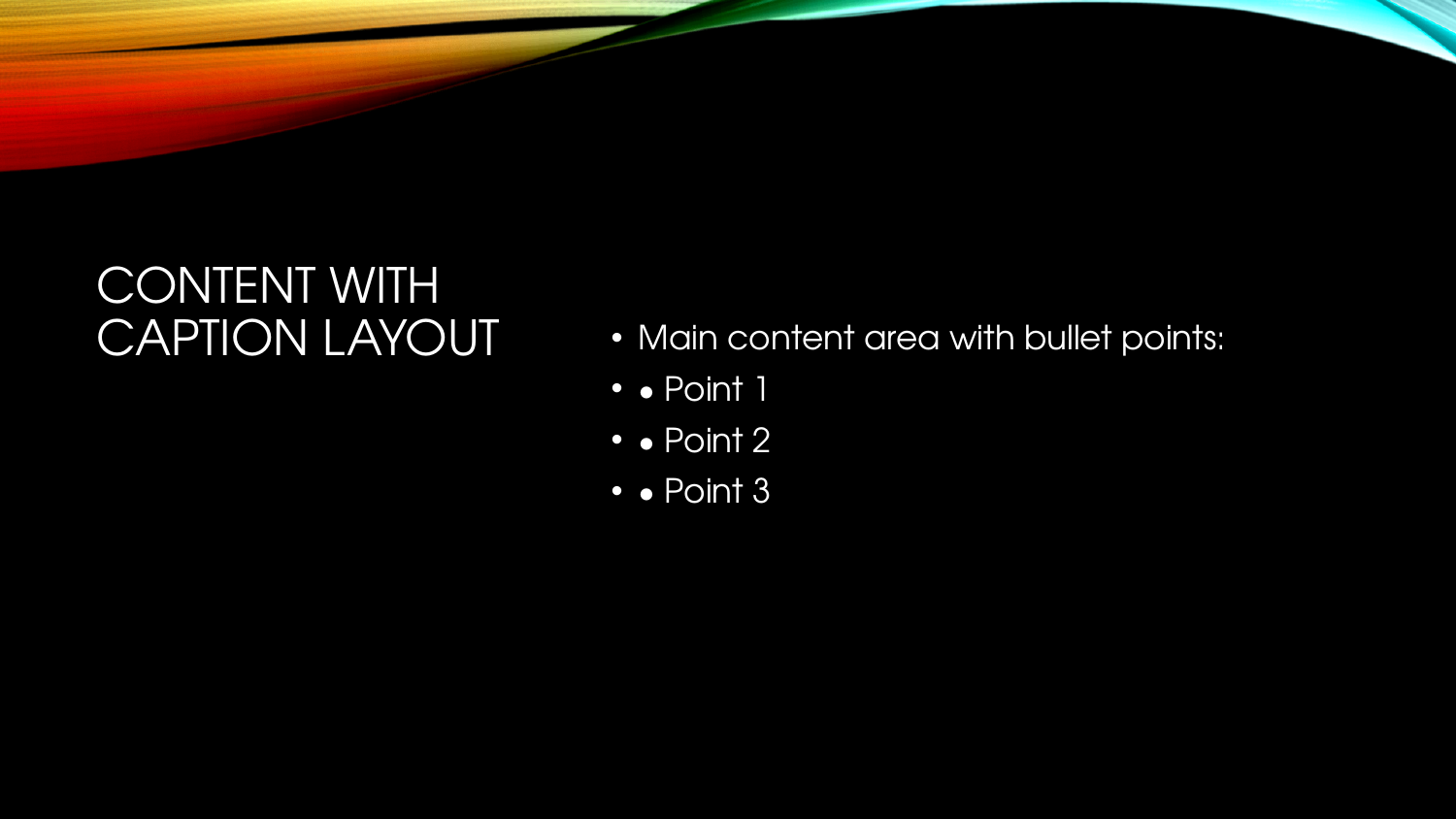

Main content area with bullet points:
• Point 1
• Point 2
• Point 3
# Content with Caption Layout